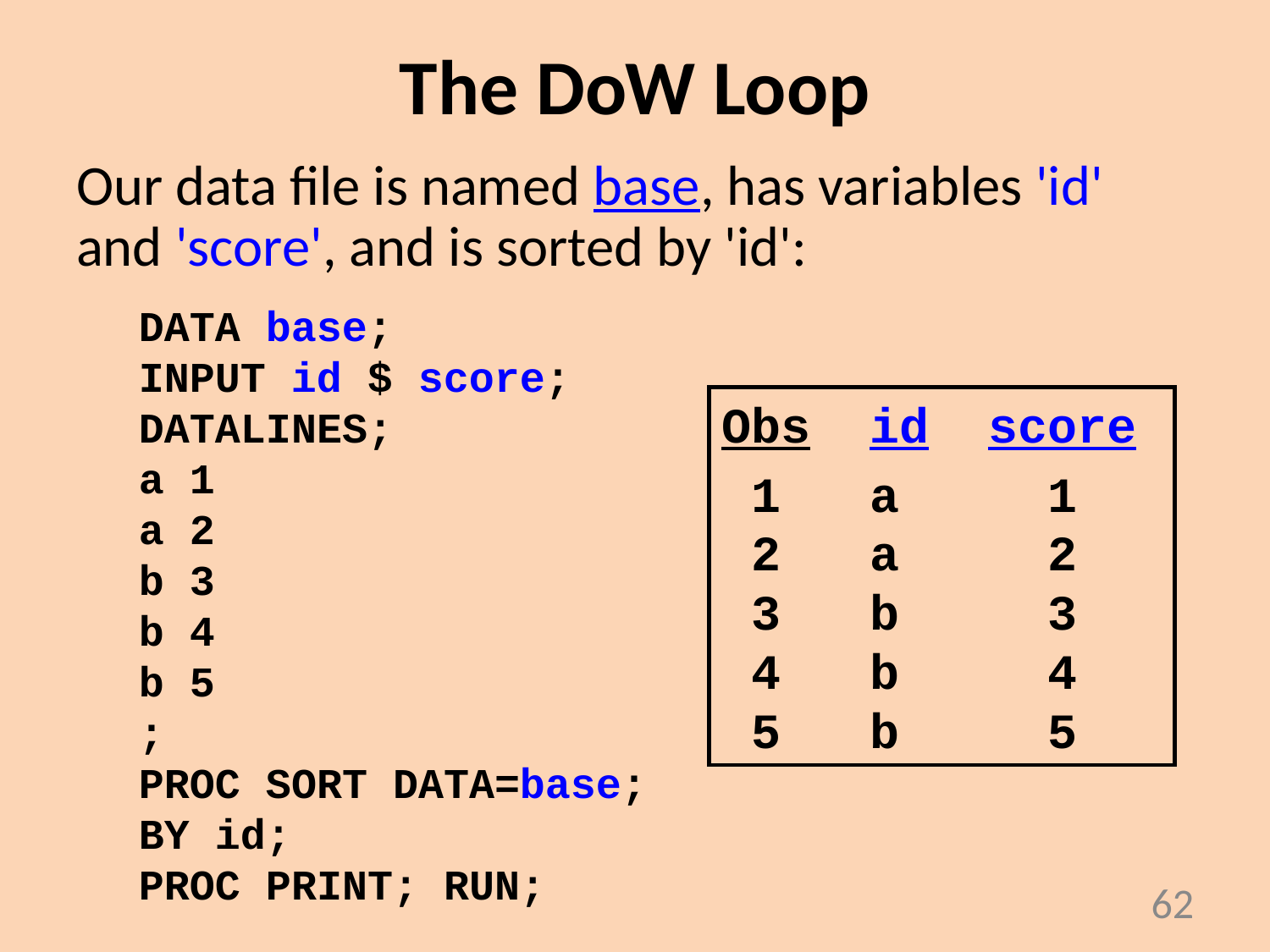

# The DoW Loop
Our data file is named base, has variables 'id'
and 'score', and is sorted by 'id':
DATA base;
INPUT id $ score;
DATALINES;
a 1
a 2
b 3
b 4
b 5
;
PROC SORT DATA=base;
BY id;
PROC PRINT; RUN;
Obs  id  score
 1   a     1
 2   a     2
 3   b     3
 4   b     4
 5   b     5
62